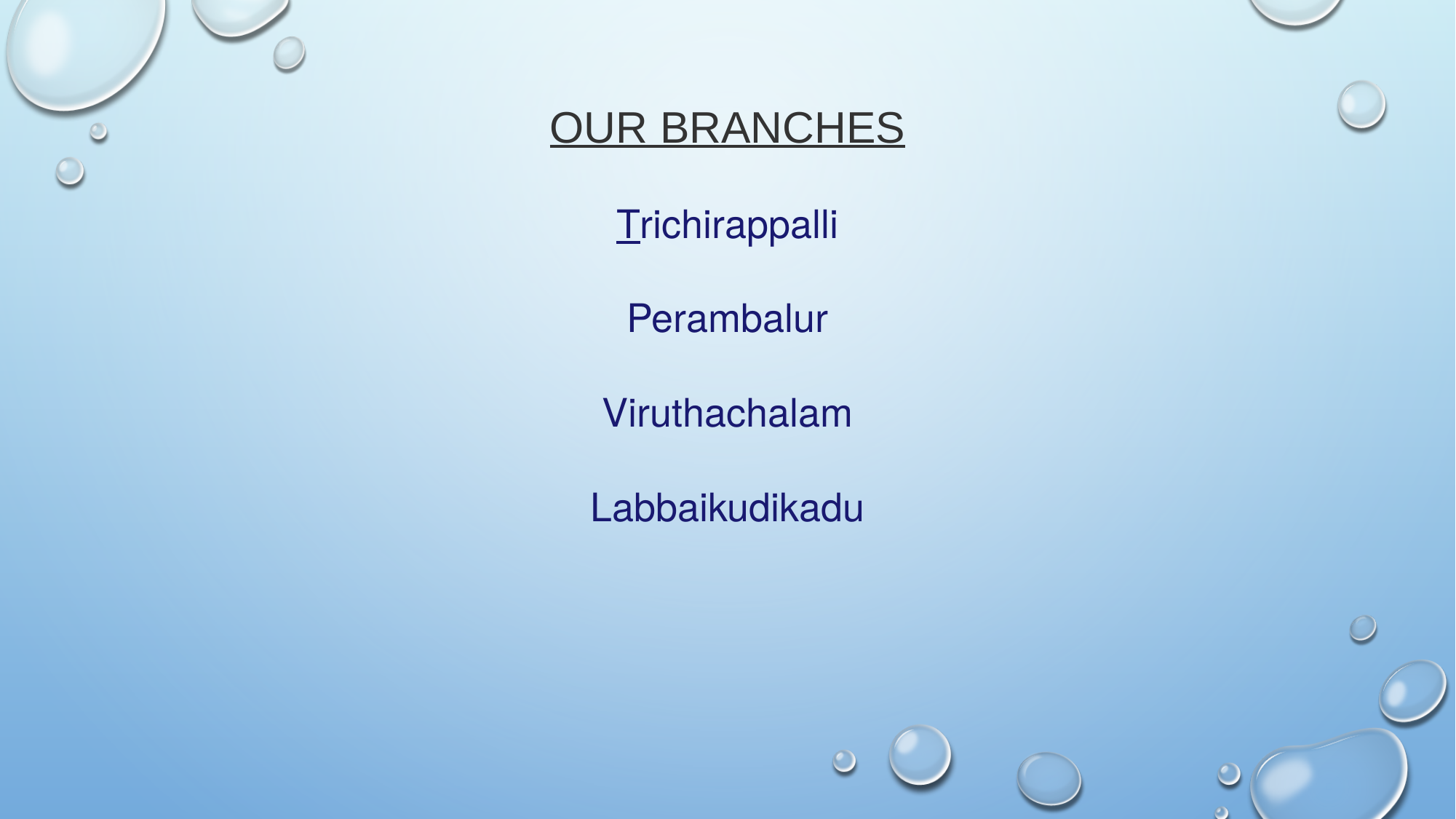

# OUR BRANCHES Trichirappalli Perambalur Viruthachalam Labbaikudikadu